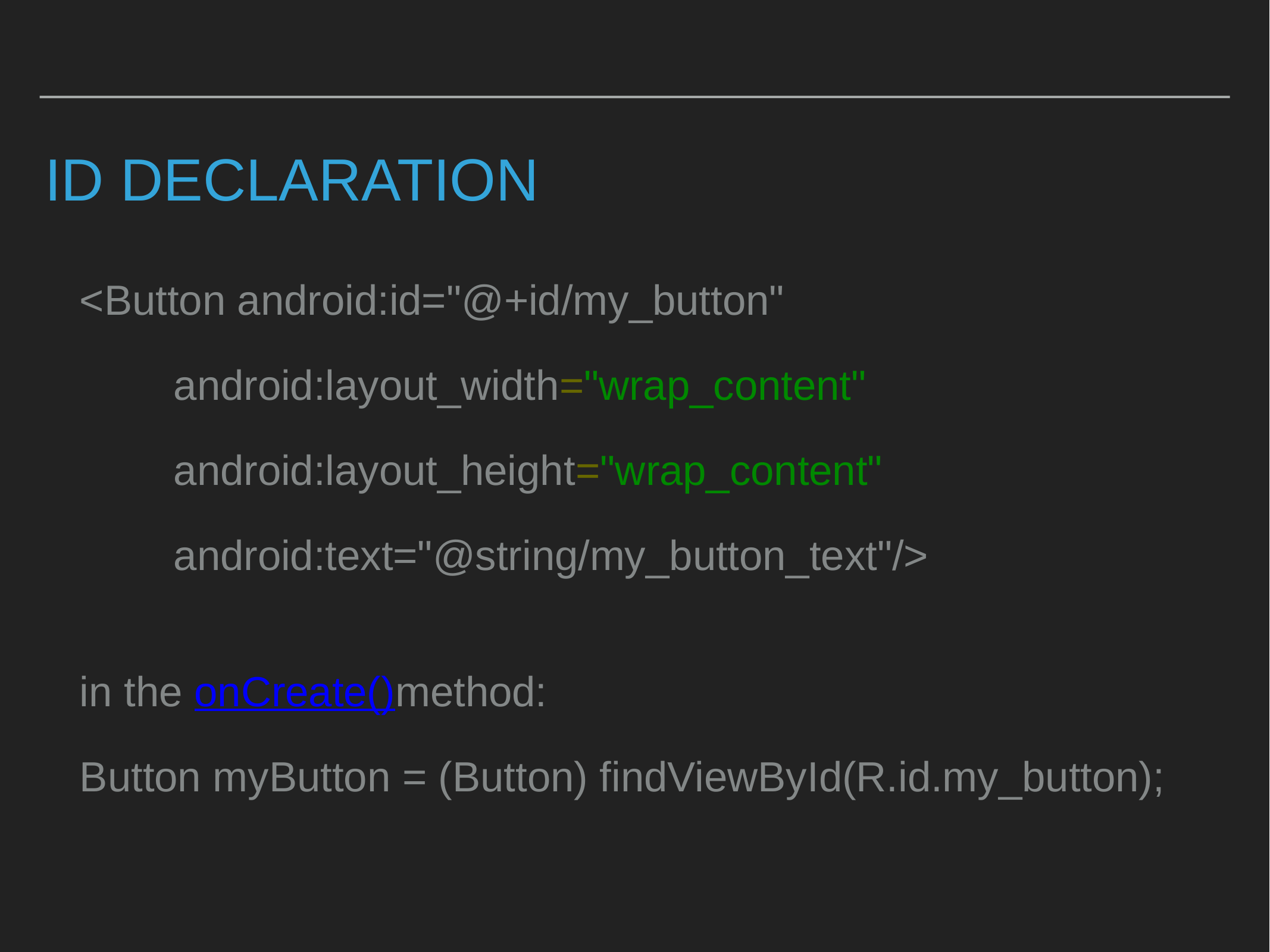

# Id declaration
<Button android:id="@+id/my_button"
        android:layout_width="wrap_content"
        android:layout_height="wrap_content"
        android:text="@string/my_button_text"/>
in the onCreate()method:
Button myButton = (Button) findViewById(R.id.my_button);